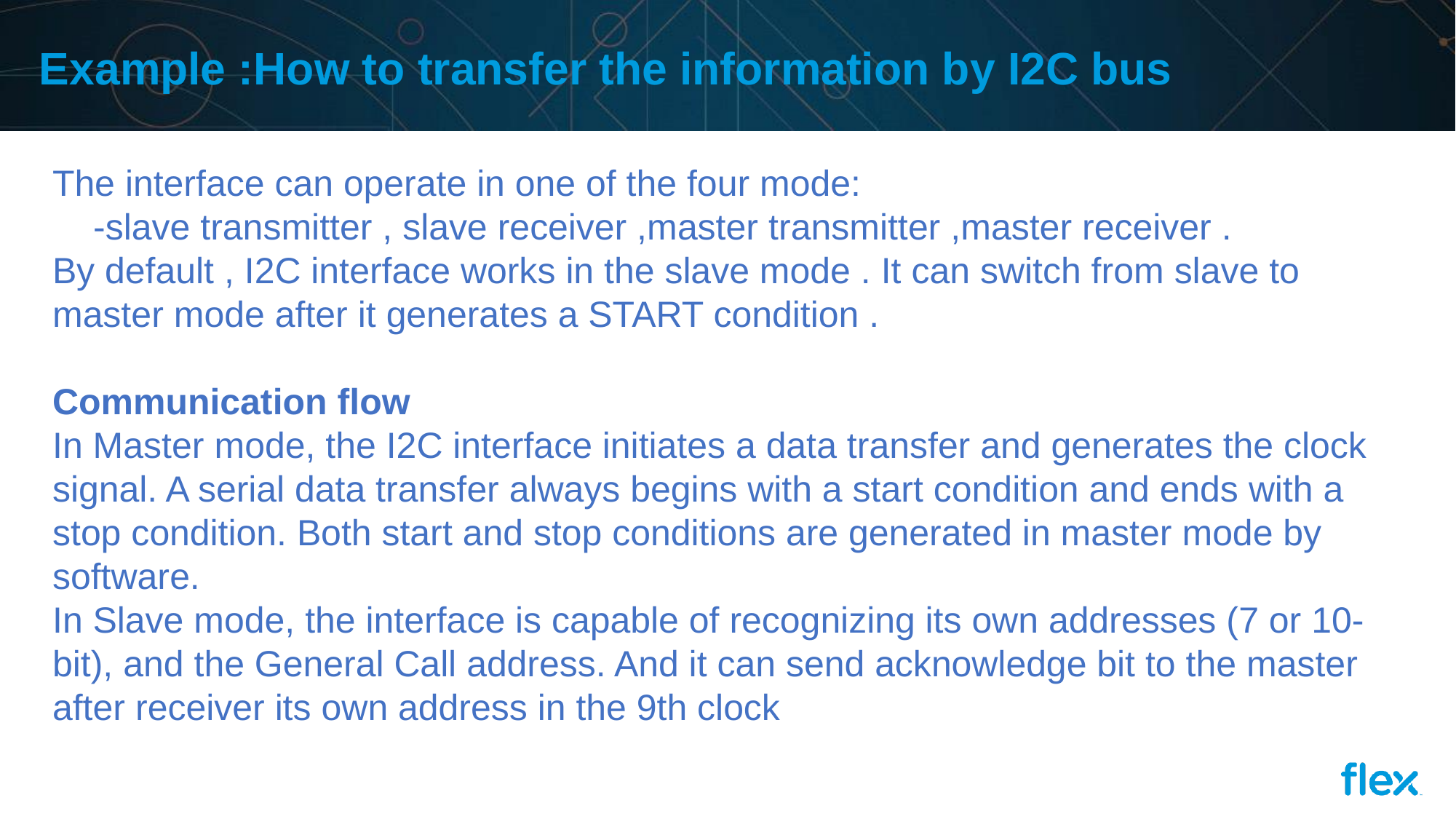

# Example :How to transfer the information by I2C bus
The interface can operate in one of the four mode:
    -slave transmitter , slave receiver ,master transmitter ,master receiver .
By default , I2C interface works in the slave mode . It can switch from slave to master mode after it generates a START condition .

Communication flow
In Master mode, the I2C interface initiates a data transfer and generates the clock signal. A serial data transfer always begins with a start condition and ends with a stop condition. Both start and stop conditions are generated in master mode by software.
In Slave mode, the interface is capable of recognizing its own addresses (7 or 10-bit), and the General Call address. And it can send acknowledge bit to the master after receiver its own address in the 9th clock